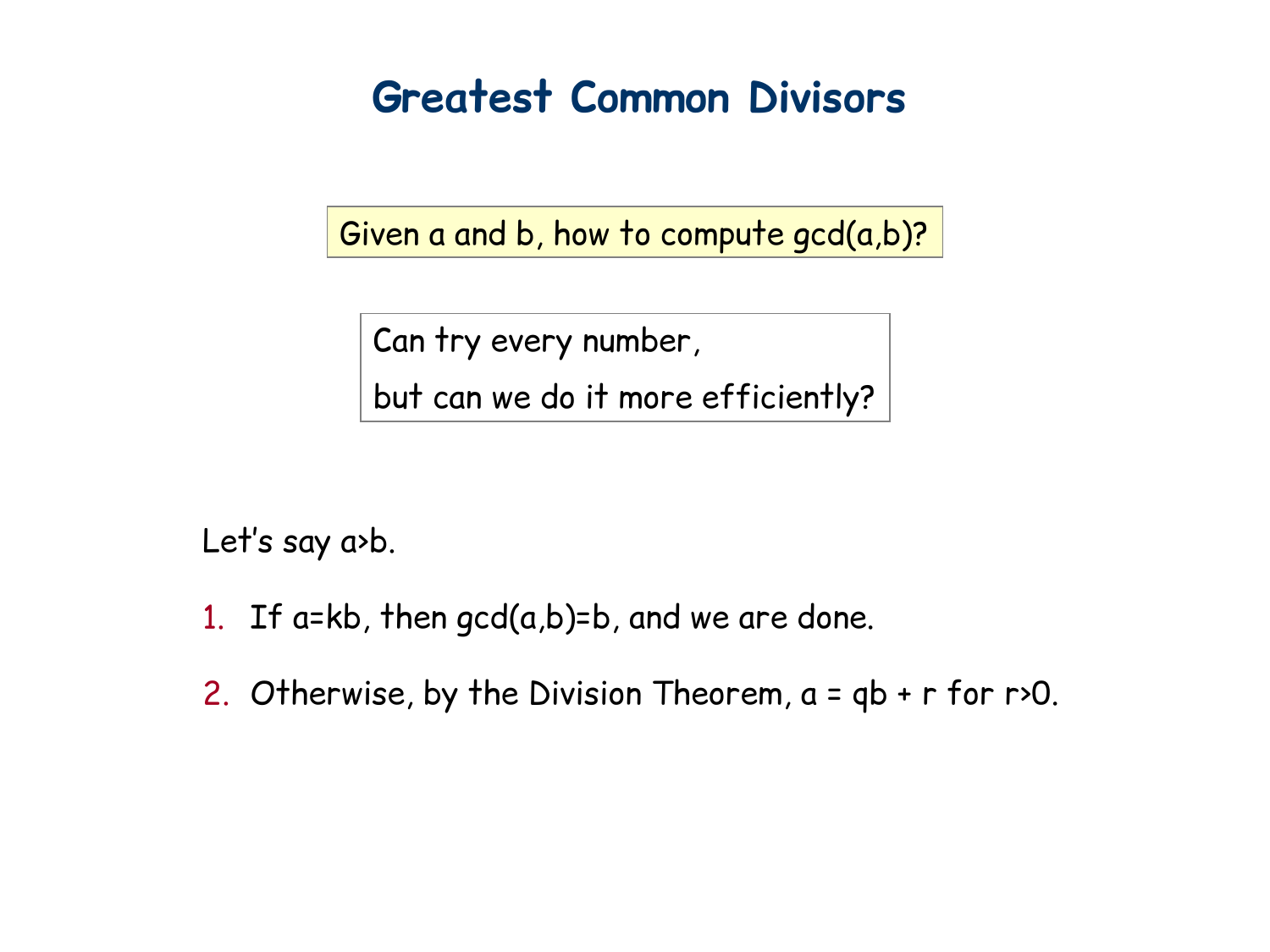

Greatest Common Divisors
Given a and b, how to compute gcd(a,b)?
Can try every number,
but can we do it more efficiently?
Let’s say a>b.
If a=kb, then gcd(a,b)=b, and we are done.
Otherwise, by the Division Theorem, a = qb + r for r>0.